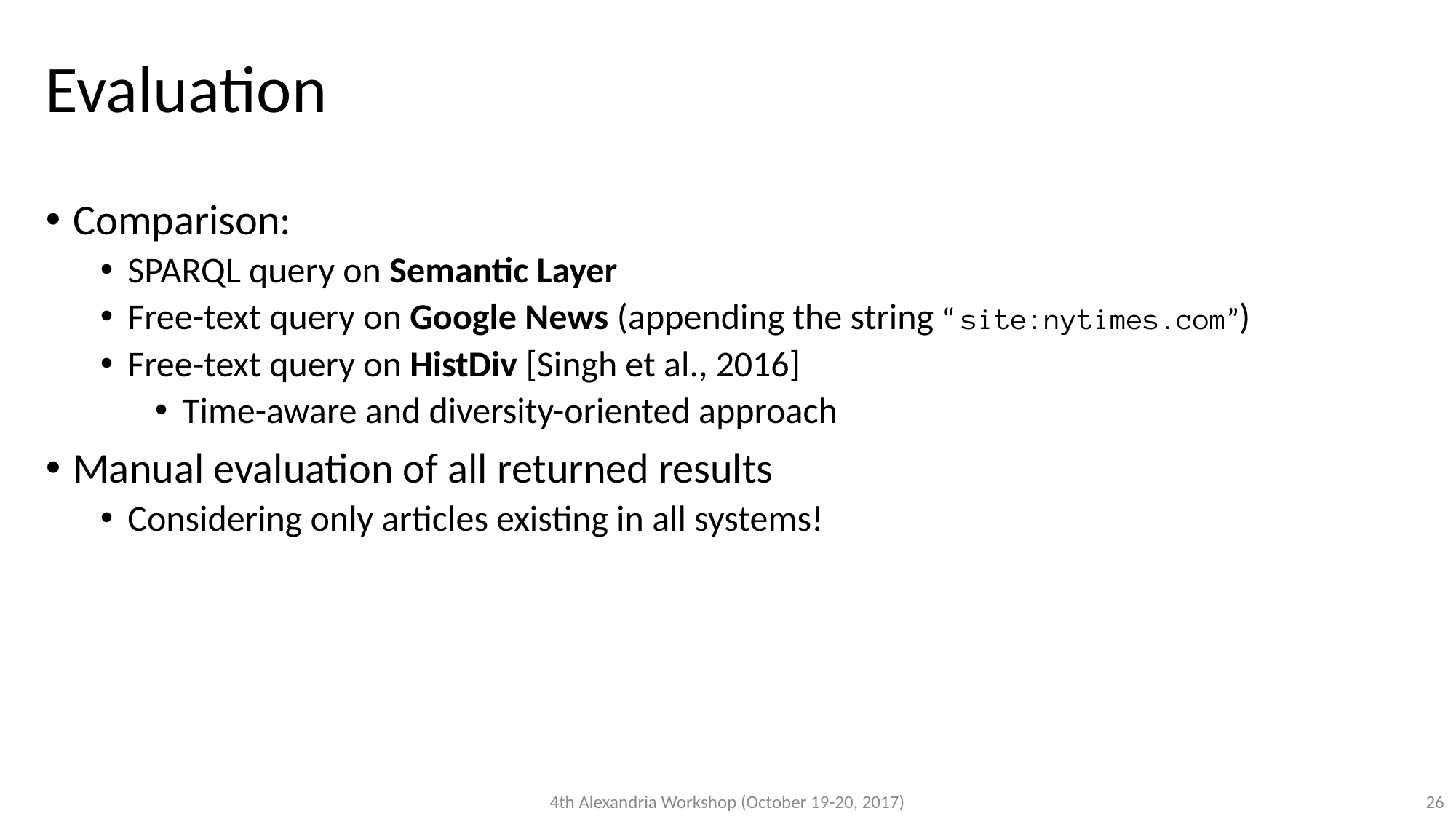

# Evaluation
Comparison:
SPARQL query on Semantic Layer
Free-text query on Google News (appending the string “ site:nytimes.com”)
Free-text query on HistDiv [Singh et al., 2016]
Time-aware and diversity-oriented approach
Manual evaluation of all returned results
Considering only articles existing in all systems!

4th Alexandria Workshop (October 19-20, 2017)
26